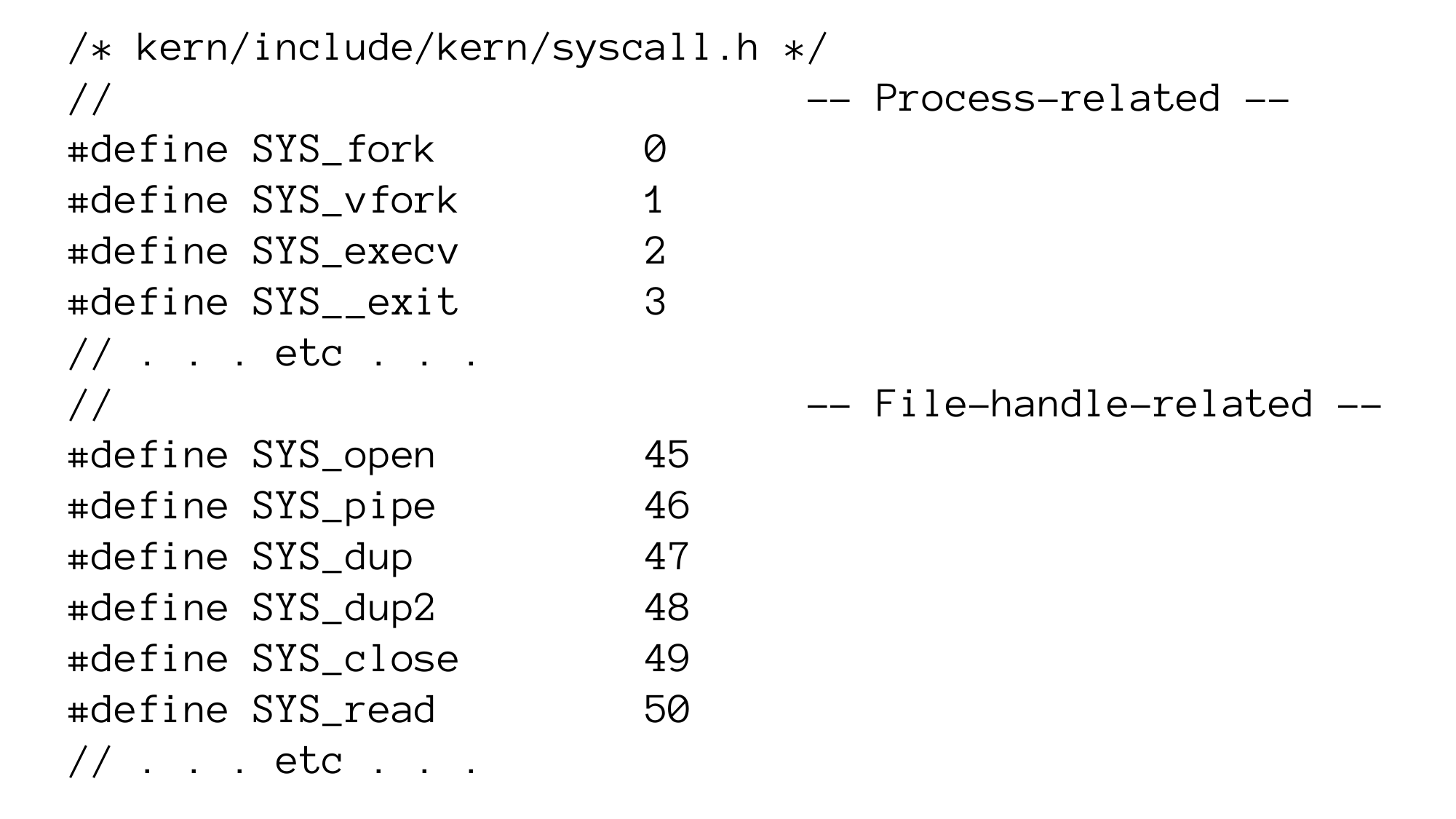

/* kern/include/kern/syscall.h */
//                              -- Process-related --
#define SYS_fork         0
#define SYS_vfork        1
#define SYS_execv        2
#define SYS__exit        3
// . . . etc . . .
//                              -- File-handle-related --
#define SYS_open         45
#define SYS_pipe         46
#define SYS_dup          47
#define SYS_dup2         48
#define SYS_close        49
#define SYS_read         50
// . . . etc . . .
/* userland/lib/libc/arch/mips/syscalls-mips.S */
/*
 * The MIPS syscall ABI is as follows:
 *    On entry, call number in v0. The rest is like a
 *    normal function call: four args in a0-a3, the
 *    other args on the stack.
 *
 *    On successful return, zero in a3 register; return
 *    value in v0 (v0 and v1 for a 64-bit return value).
 *
 *    On error return, nonzero in a3 register; errno value
 *    in v0.
 */